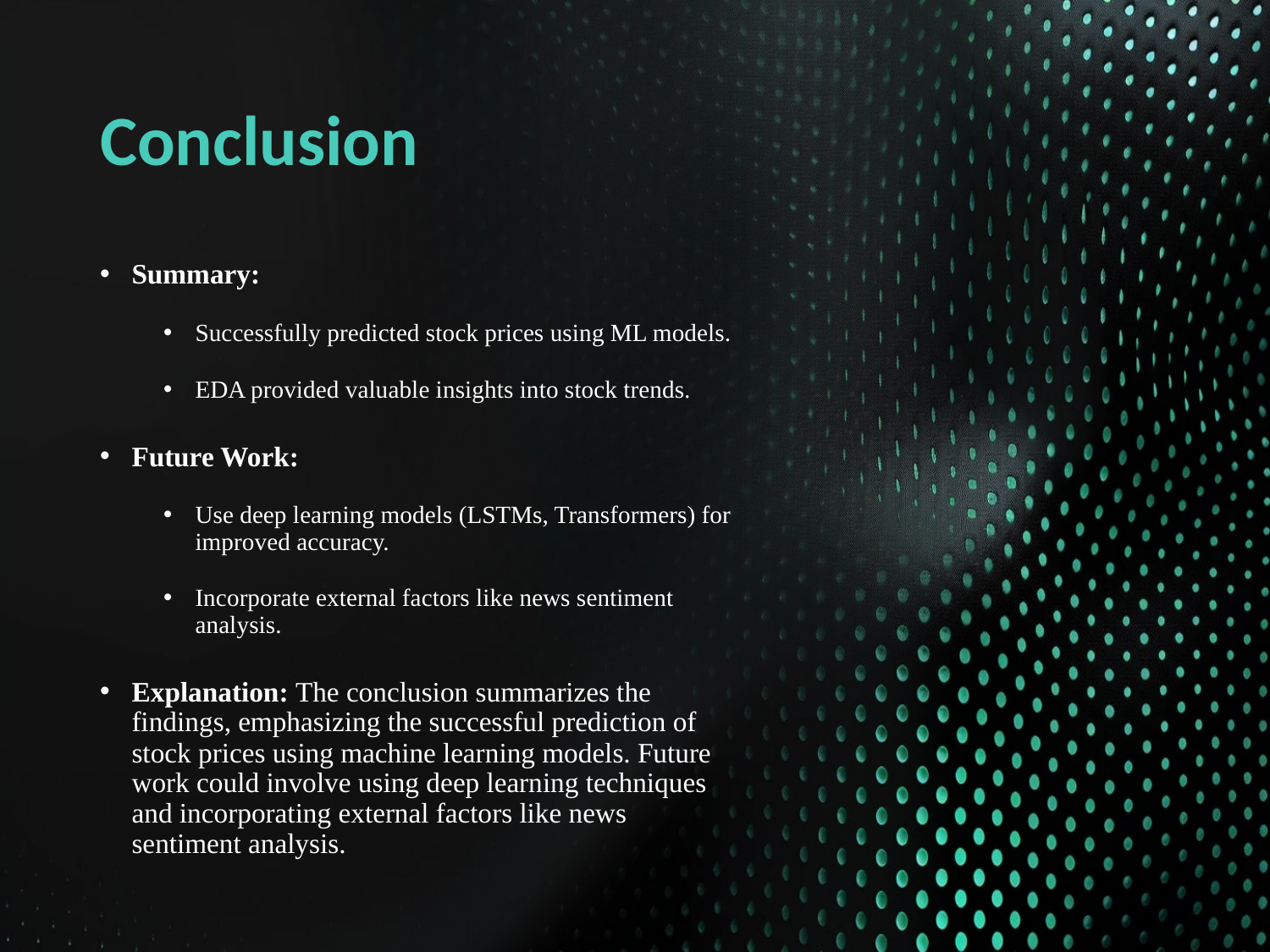

# Conclusion
Summary:
Successfully predicted stock prices using ML models.
EDA provided valuable insights into stock trends.
Future Work:
Use deep learning models (LSTMs, Transformers) for improved accuracy.
Incorporate external factors like news sentiment analysis.
Explanation: The conclusion summarizes the findings, emphasizing the successful prediction of stock prices using machine learning models. Future work could involve using deep learning techniques and incorporating external factors like news sentiment analysis.